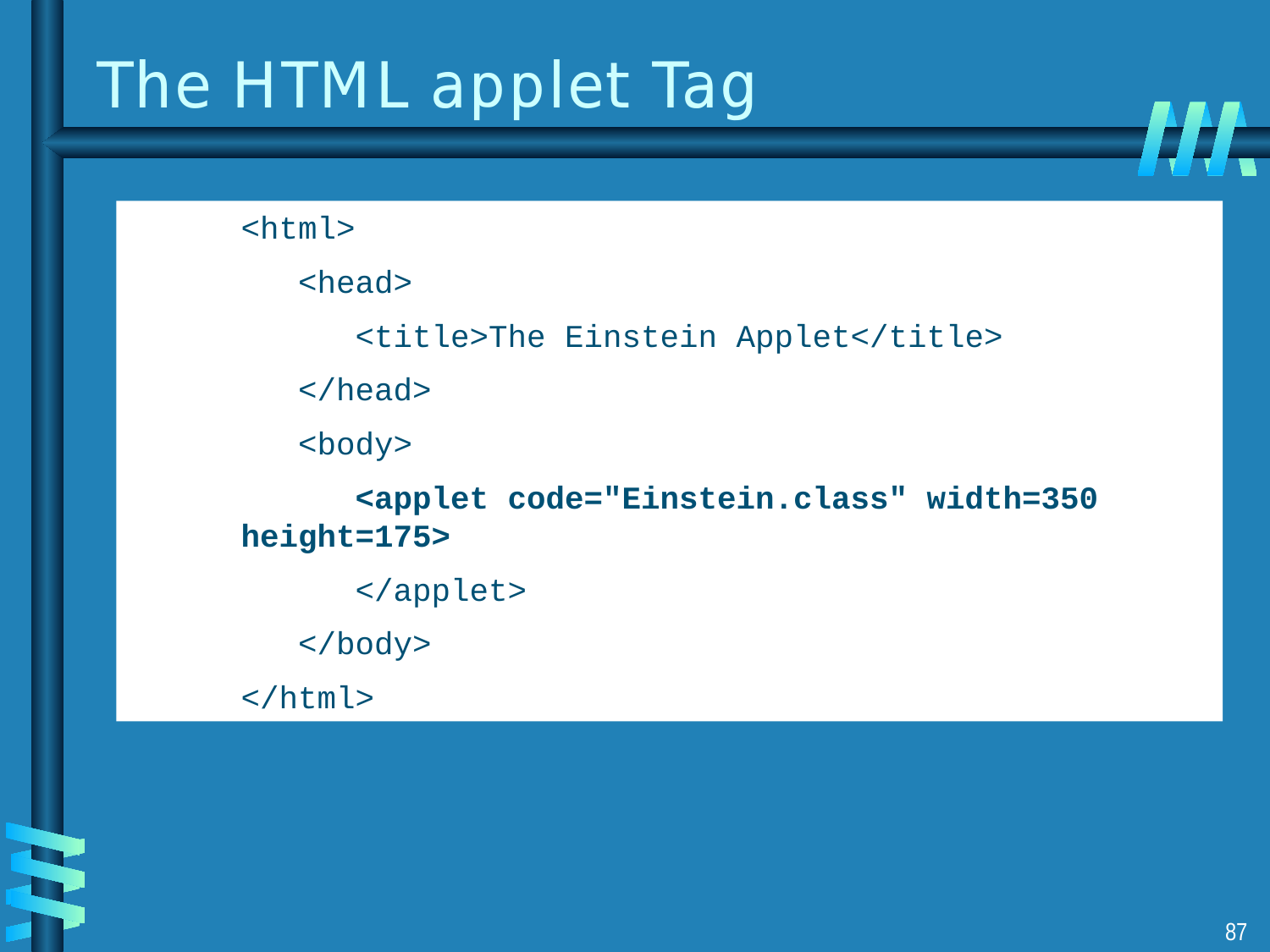

# The HTML applet Tag
<html>
   <head>
      <title>The Einstein Applet</title>
   </head>
   <body>
      <applet code="Einstein.class" width=350 height=175>
      </applet>
   </body>
</html>
87